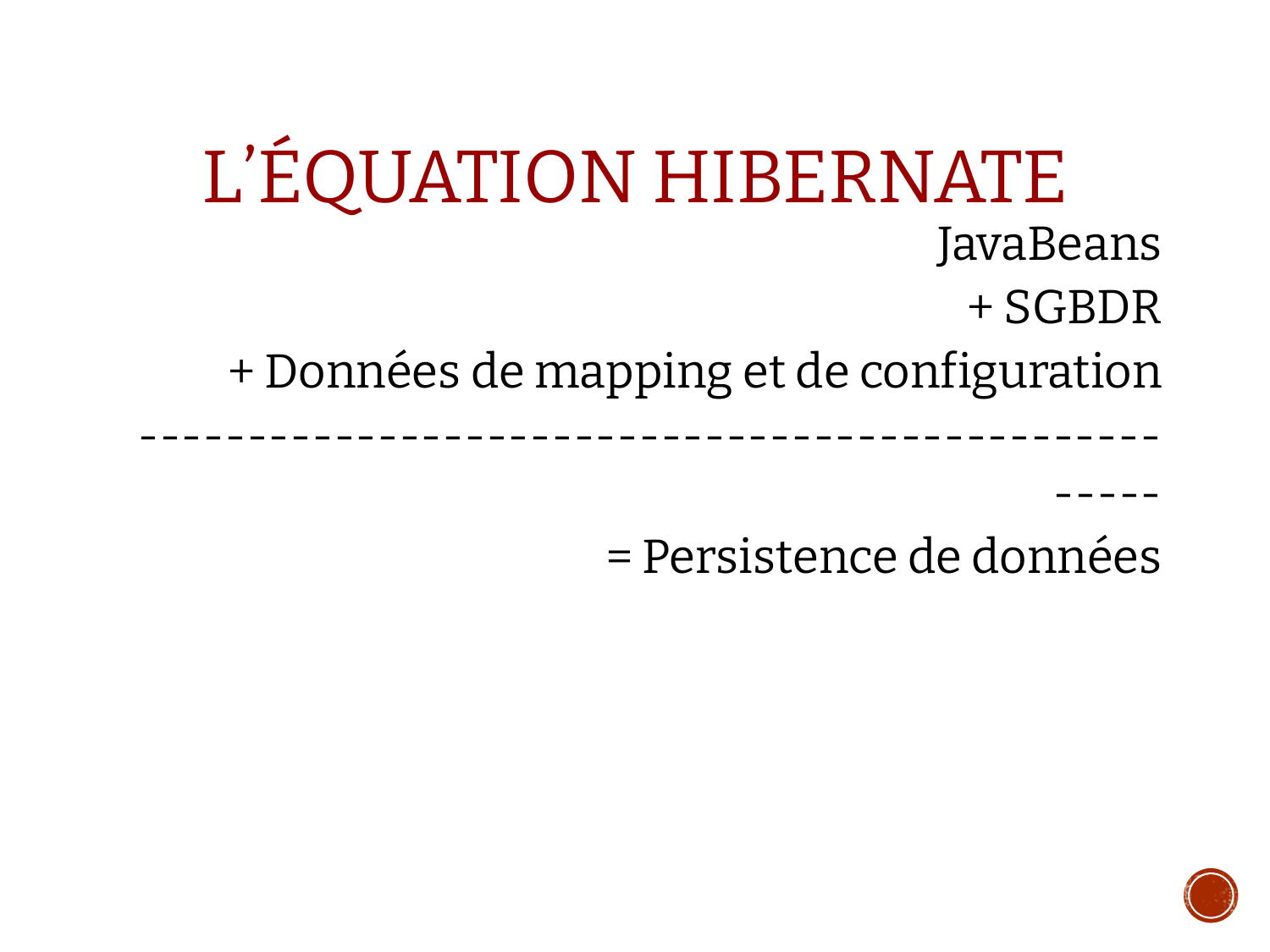

# L’équation Hibernate
JavaBeans
+ SGBDR
+ Données de mapping et de configuration
----------------------------------------------------
= Persistence de données